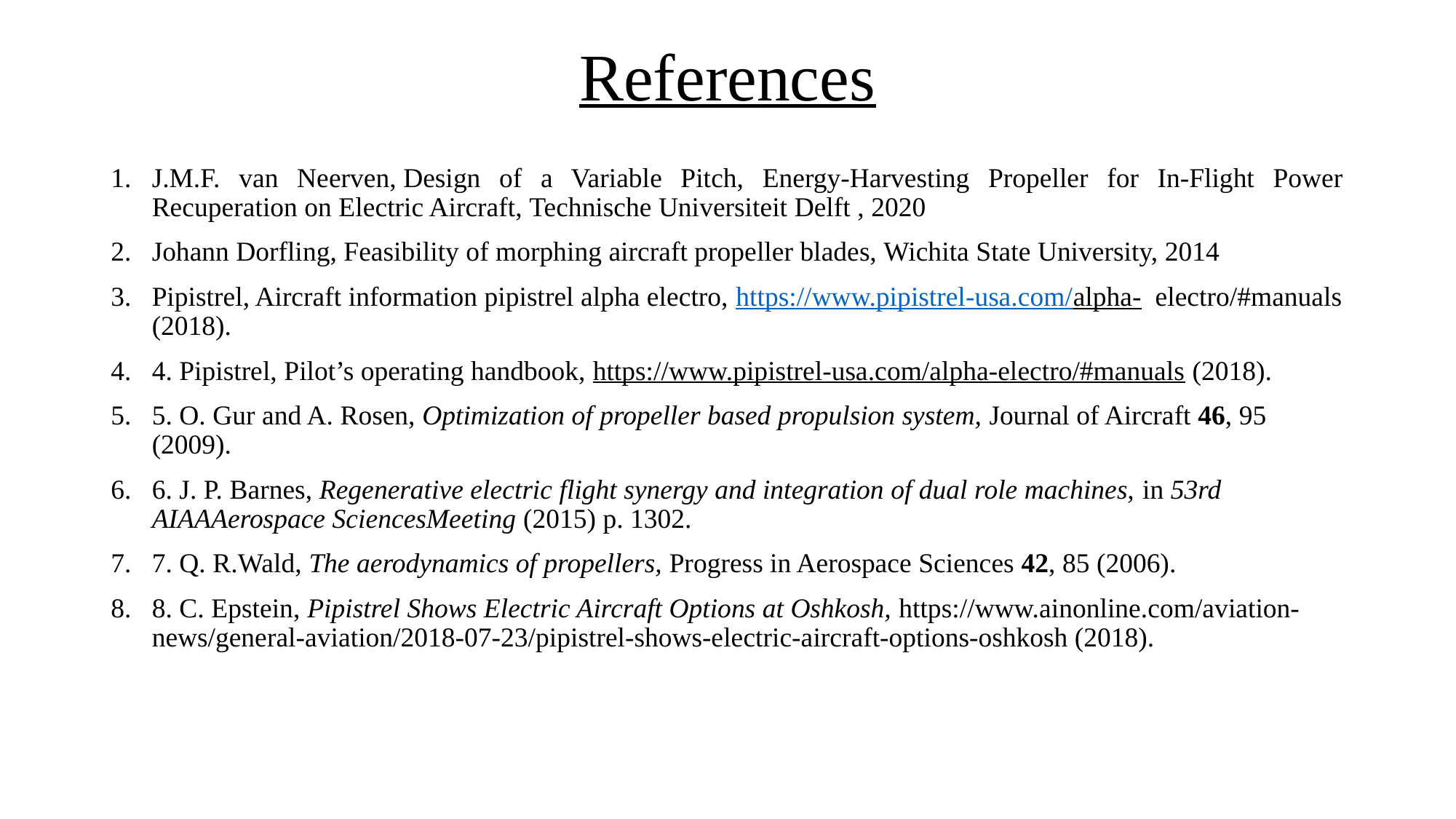

# References
J.M.F. van Neerven, Design of a Variable Pitch, Energy-Harvesting Propeller for In-Flight Power Recuperation on Electric Aircraft, Technische Universiteit Delft , 2020
Johann Dorfling, Feasibility of morphing aircraft propeller blades, Wichita State University, 2014
Pipistrel, Aircraft information pipistrel alpha electro, https://www.pipistrel-usa.com/alpha-  electro/#manuals (2018).
4. Pipistrel, Pilot’s operating handbook, https://www.pipistrel-usa.com/alpha-electro/#manuals (2018).
5. O. Gur and A. Rosen, Optimization of propeller based propulsion system, Journal of Aircraft 46, 95 (2009).
6. J. P. Barnes, Regenerative electric flight synergy and integration of dual role machines, in 53rd AIAAAerospace SciencesMeeting (2015) p. 1302.
7. Q. R.Wald, The aerodynamics of propellers, Progress in Aerospace Sciences 42, 85 (2006).
8. C. Epstein, Pipistrel Shows Electric Aircraft Options at Oshkosh, https://www.ainonline.com/aviation-news/general-aviation/2018-07-23/pipistrel-shows-electric-aircraft-options-oshkosh (2018).